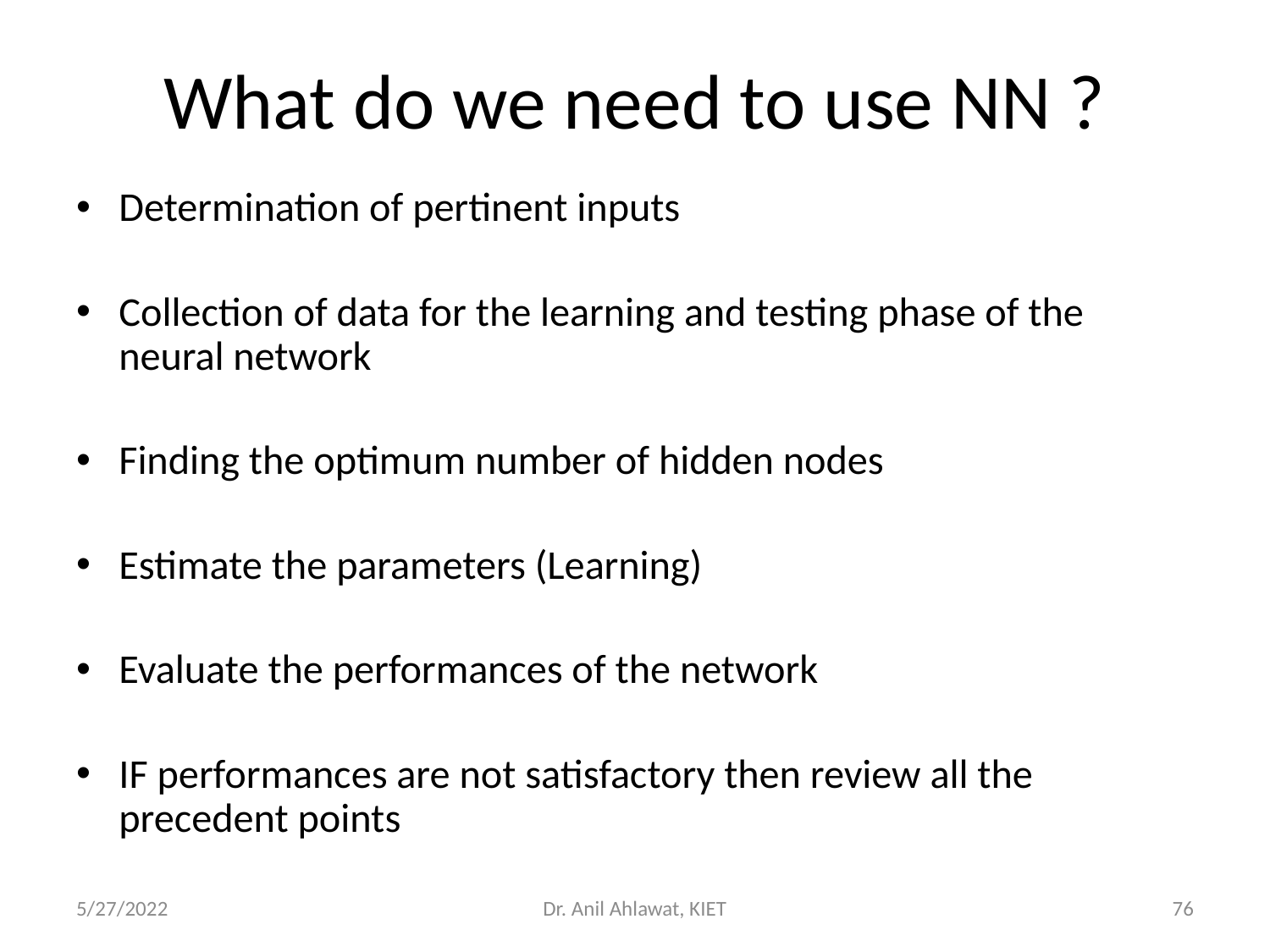

# What do we need to use NN ?
Determination of pertinent inputs

Collection of data for the learning and testing phase of the neural network

Finding the optimum number of hidden nodes

Estimate the parameters (Learning)

Evaluate the performances of the network

IF performances are not satisfactory then review all the precedent points
5/27/2022
Dr. Anil Ahlawat, KIET
76